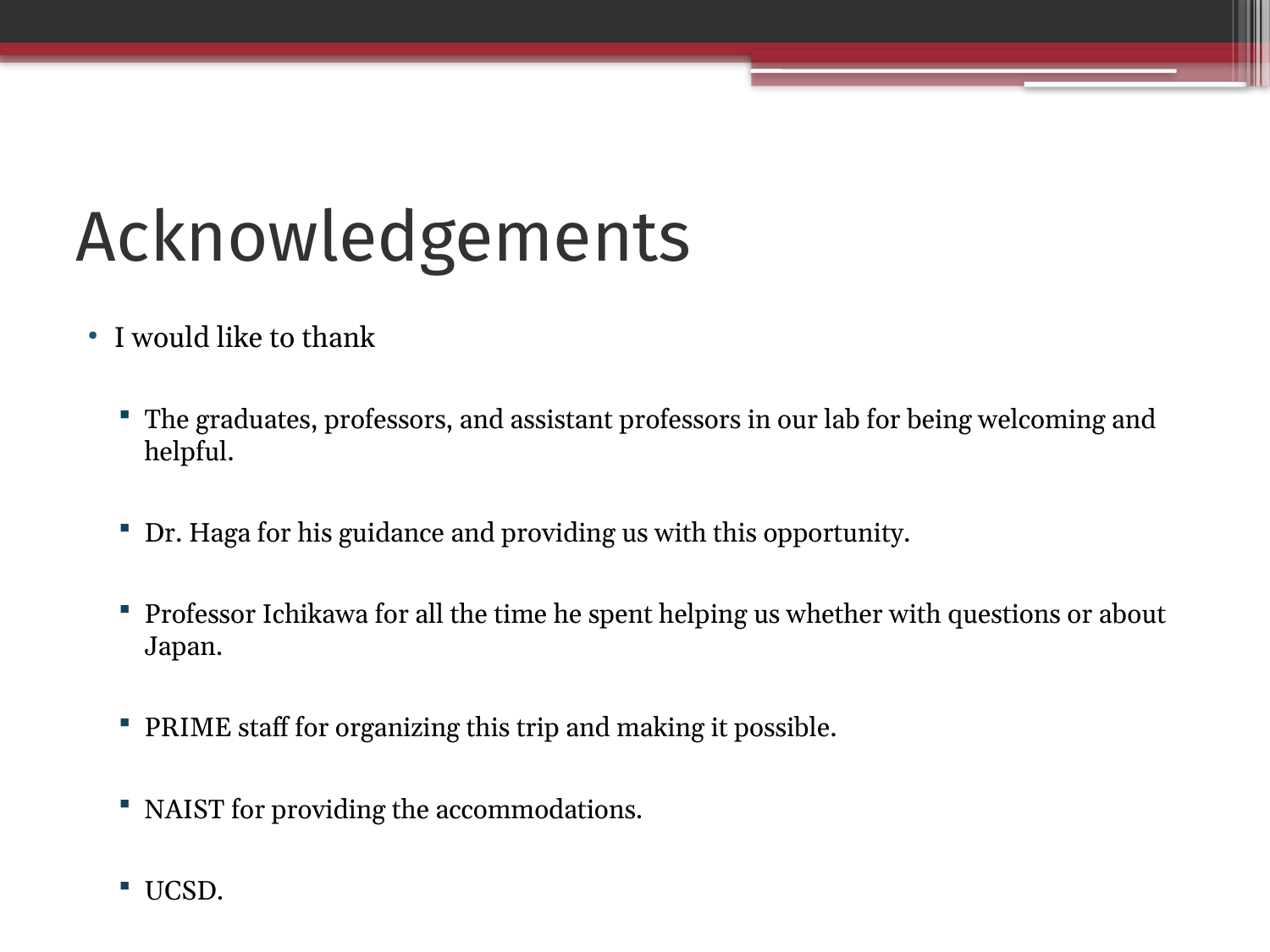

# Acknowledgements
I would like to thank

The graduates, professors, and assistant professors in our lab for being welcoming and helpful.

Dr. Haga for his guidance and providing us with this opportunity.

Professor Ichikawa for all the time he spent helping us whether with questions or about Japan.

PRIME staff for organizing this trip and making it possible.

NAIST for providing the accommodations.

UCSD.